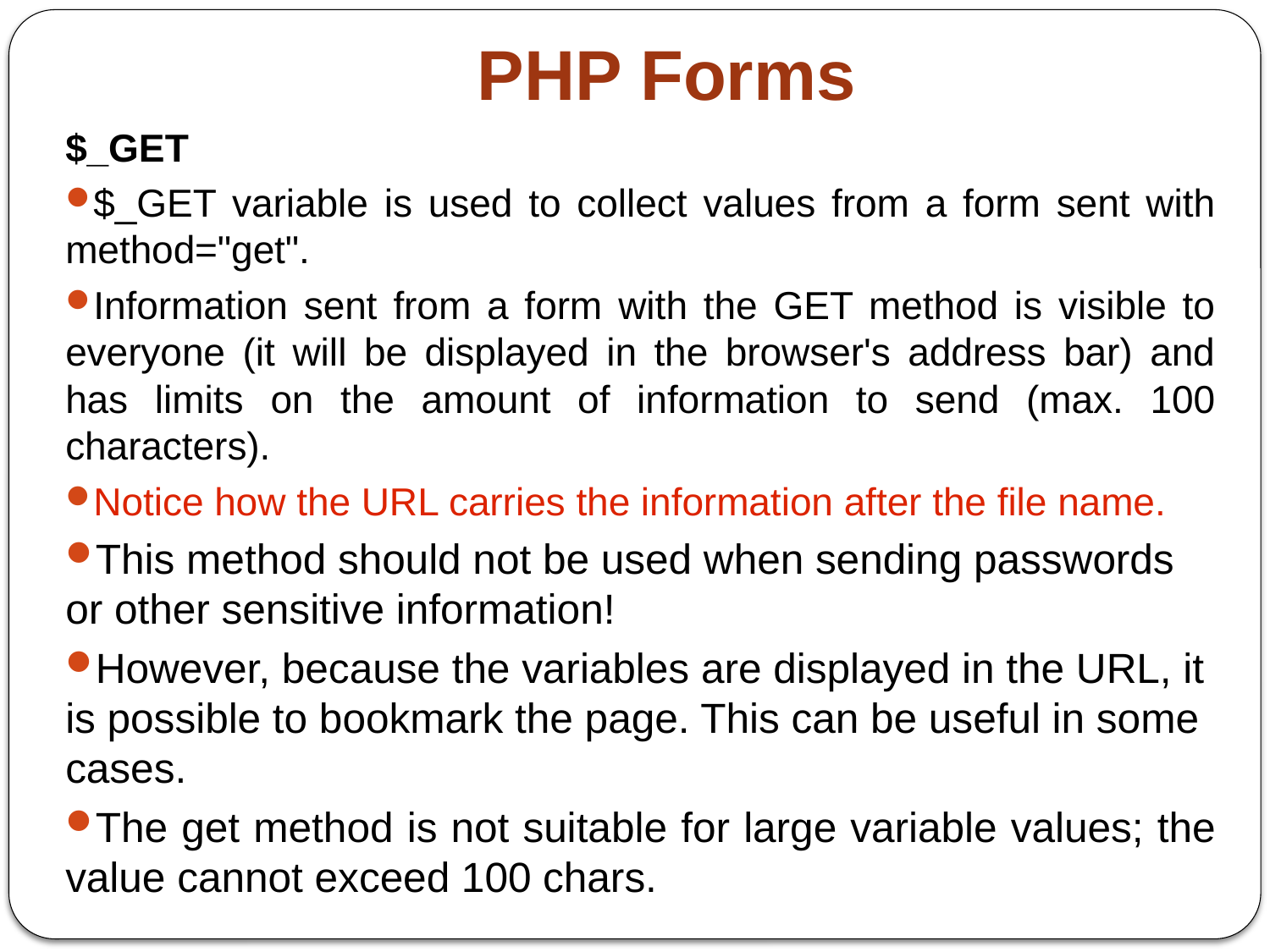

# PHP Forms
$_GET
$_GET variable is used to collect values from a form sent with method="get".
Information sent from a form with the GET method is visible to everyone (it will be displayed in the browser's address bar) and has limits on the amount of information to send (max. 100 characters).
Notice how the URL carries the information after the file name.
This method should not be used when sending passwords or other sensitive information!
However, because the variables are displayed in the URL, it is possible to bookmark the page. This can be useful in some cases.
The get method is not suitable for large variable values; the value cannot exceed 100 chars.